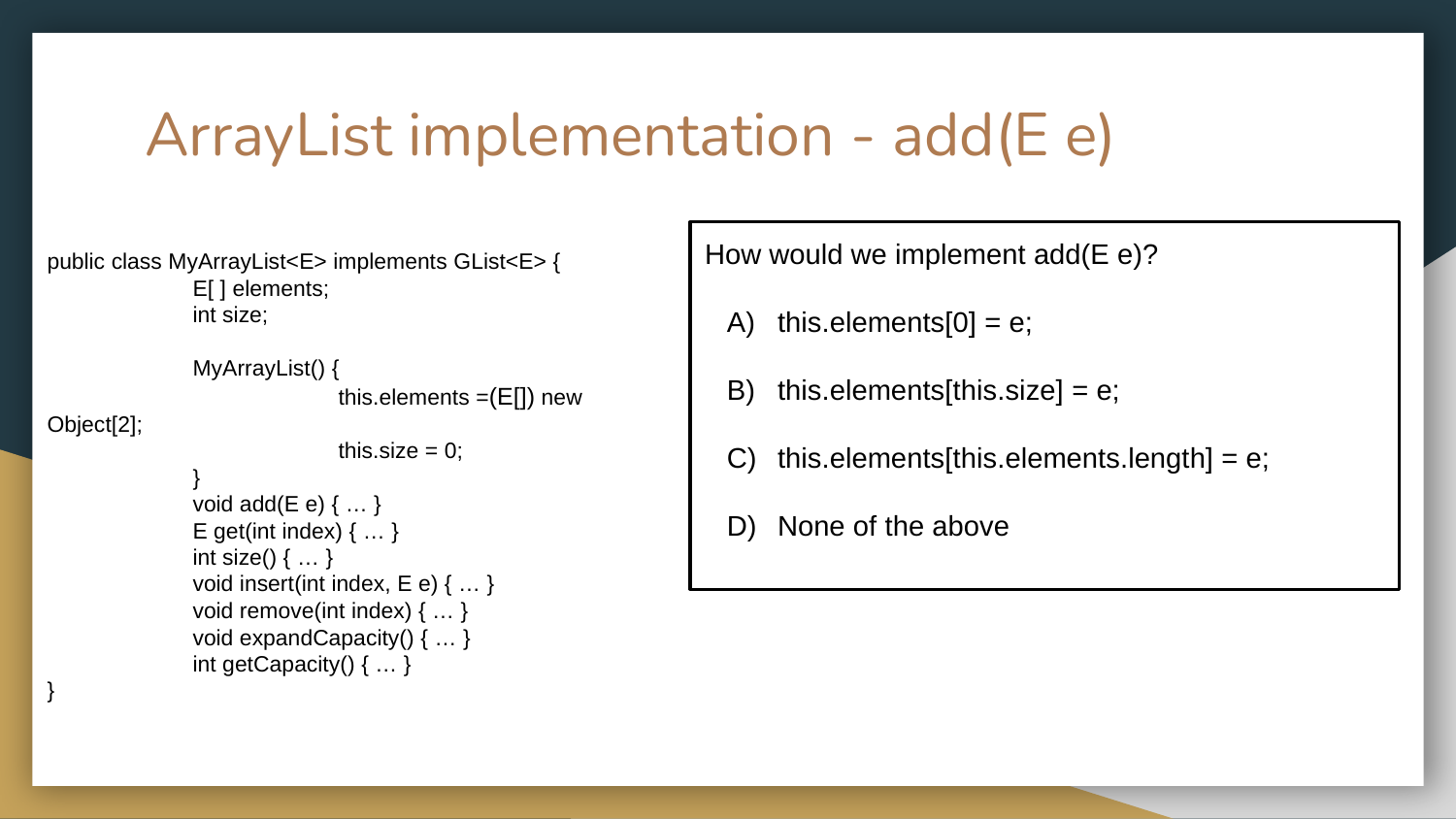

# ArrayList implementation - add(E e)
How would we implement add(E e)?

this.elements[0] = e;

this.elements[this.size] = e;

this.elements[this.elements.length] = e;

None of the above

public class MyArrayList<E> implements GList<E> {
	E[ ] elements;
	int size;

	MyArrayList() {
		this.elements =(E[]) new Object[2];
		this.size = 0;
	}
  	void add(E e) { … }
 	E get(int index) { … }
    	int size() { … }
  	void insert(int index, E e) { … }
  	void remove(int index) { … }
	void expandCapacity() { … }
	int getCapacity() { … }
}